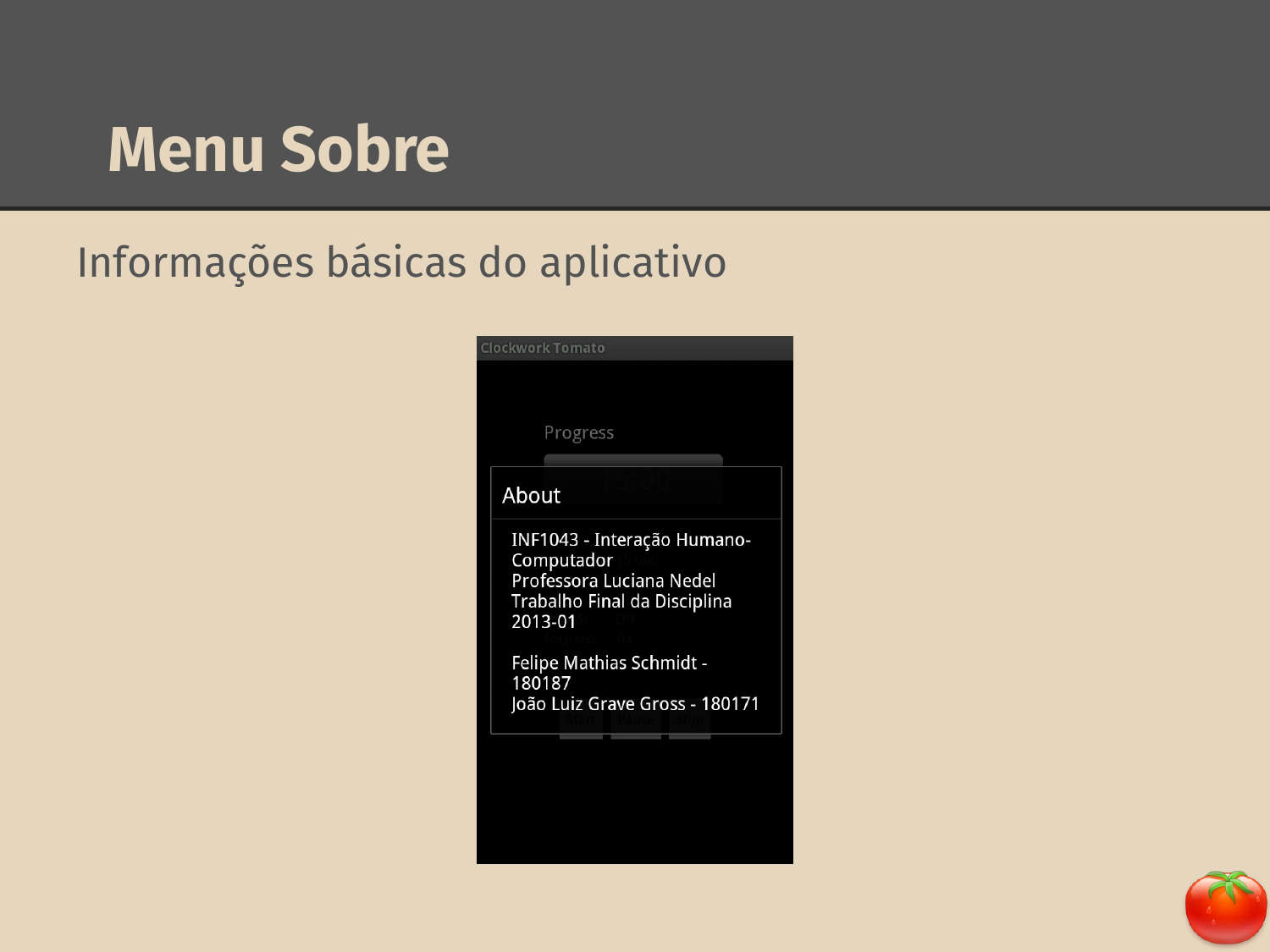

# Menu Sobre
Informações básicas do aplicativo